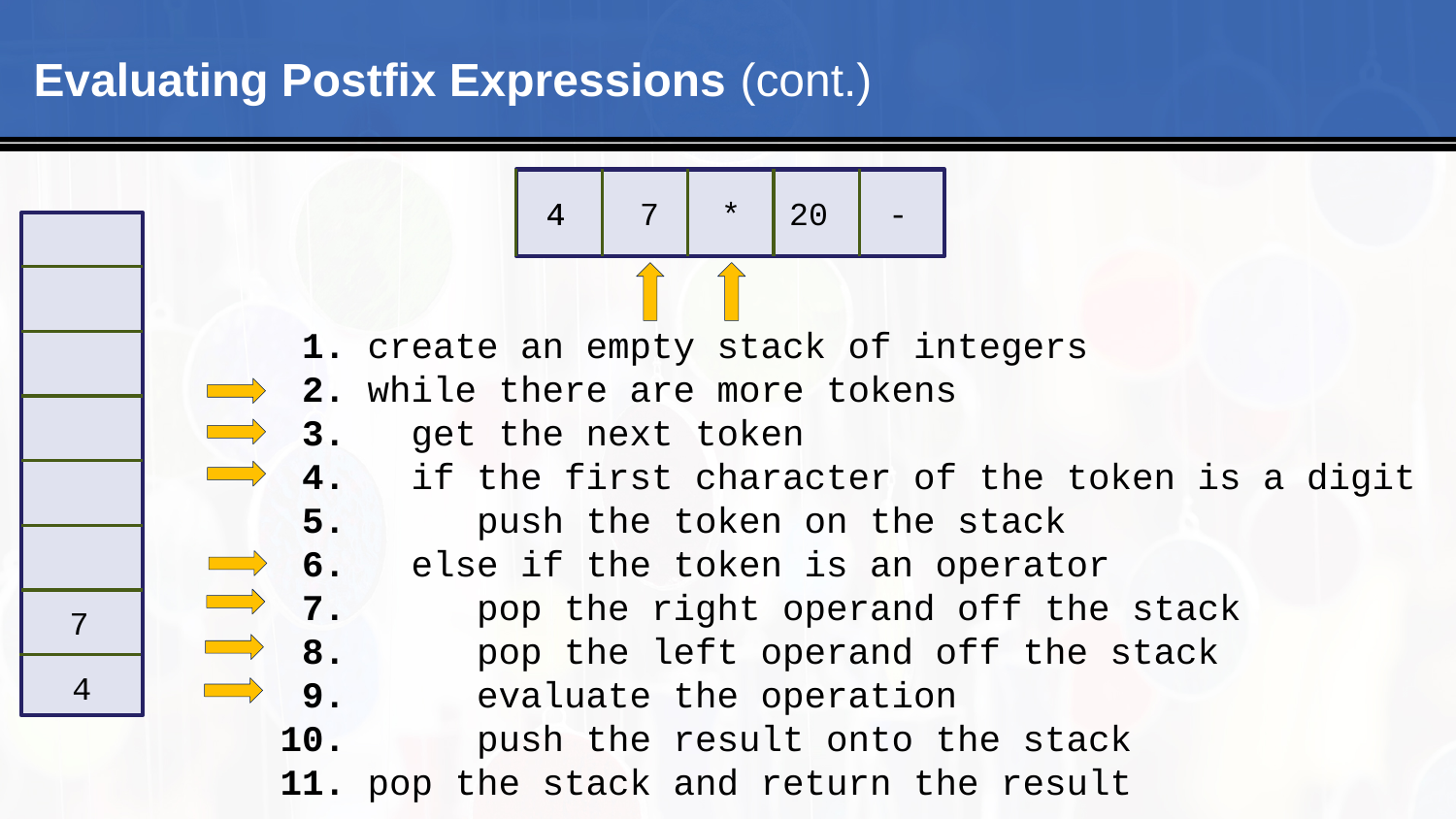

#

Evaluating Postfix Expressions (cont.)
4
4
7
*
20
-

 1. create an empty stack of integers
 2. while there are more tokens
 3.   get the next token
 4.   if the first character of the token is a digit
 5.      push the token on the stack
 6.   else if the token is an operator
 7.      pop the right operand off the stack
 8.      pop the left operand off the stack
 9.      evaluate the operation
10.      push the result onto the stack
11. pop the stack and return the result

7

4